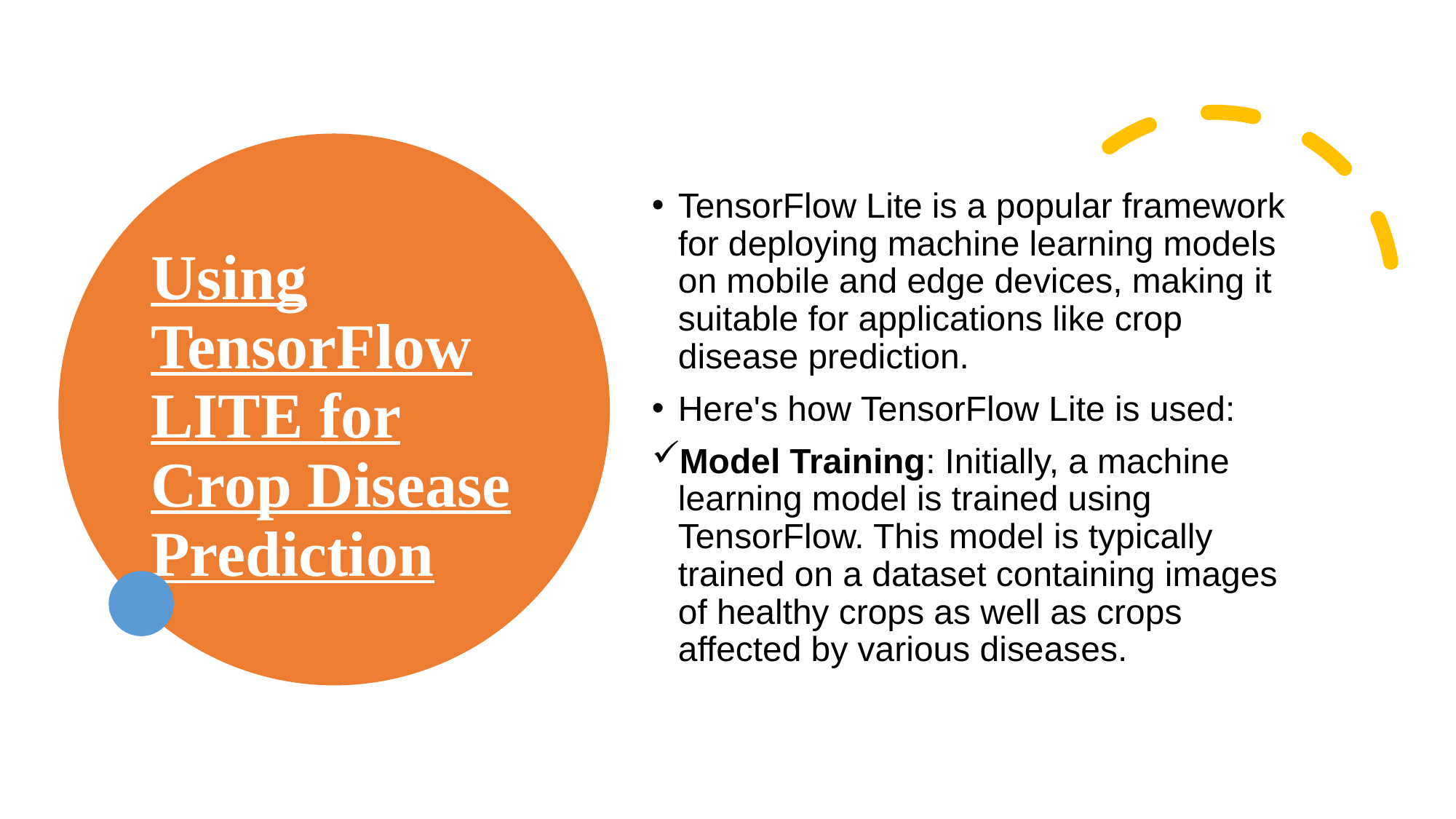

# Using TensorFlow LITE for Crop Disease Prediction
TensorFlow Lite is a popular framework for deploying machine learning models on mobile and edge devices, making it suitable for applications like crop disease prediction.
Here's how TensorFlow Lite is used:
Model Training: Initially, a machine learning model is trained using TensorFlow. This model is typically trained on a dataset containing images of healthy crops as well as crops affected by various diseases.

Kaushik Ram Koteshwar